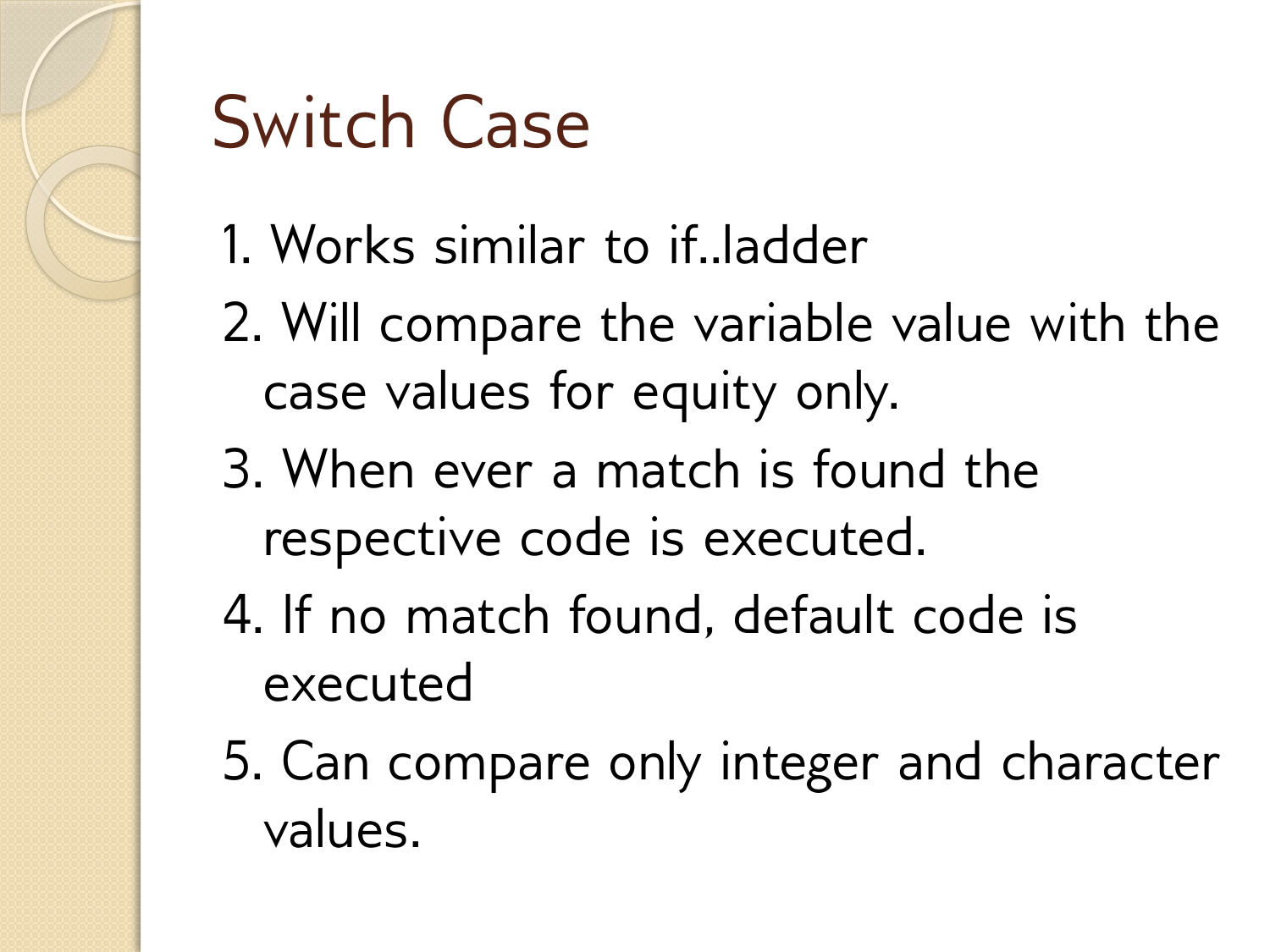

# Switch Case
1. Works similar to if..ladder
2. Will compare the variable value with the case values for equity only.
3. When ever a match is found the respective code is executed.
4. If no match found, default code is executed
5. Can compare only integer and character values.